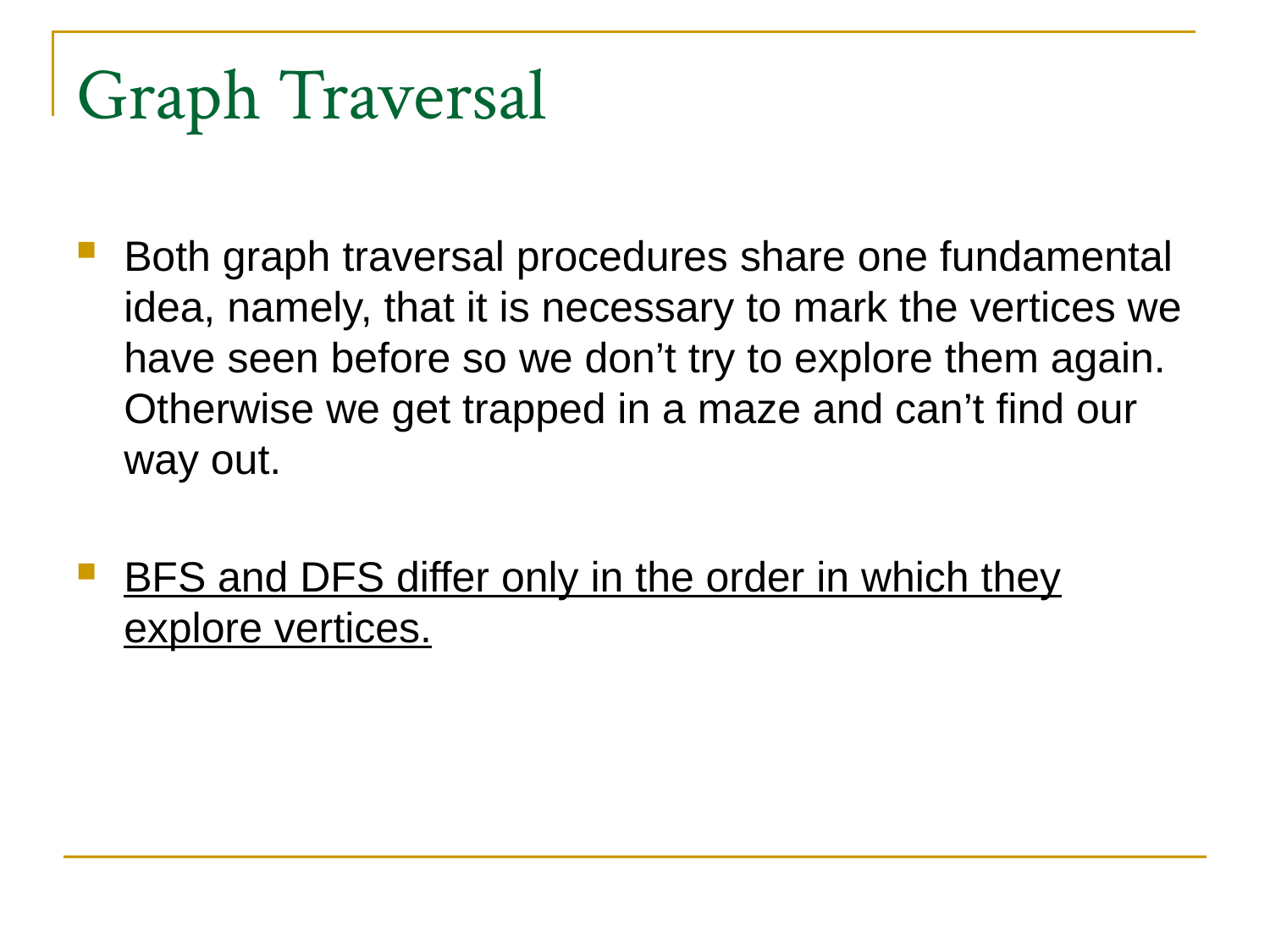

# Graph Traversal
Both graph traversal procedures share one fundamental idea, namely, that it is necessary to mark the vertices we have seen before so we don’t try to explore them again. Otherwise we get trapped in a maze and can’t find our way out.

BFS and DFS differ only in the order in which they explore vertices.